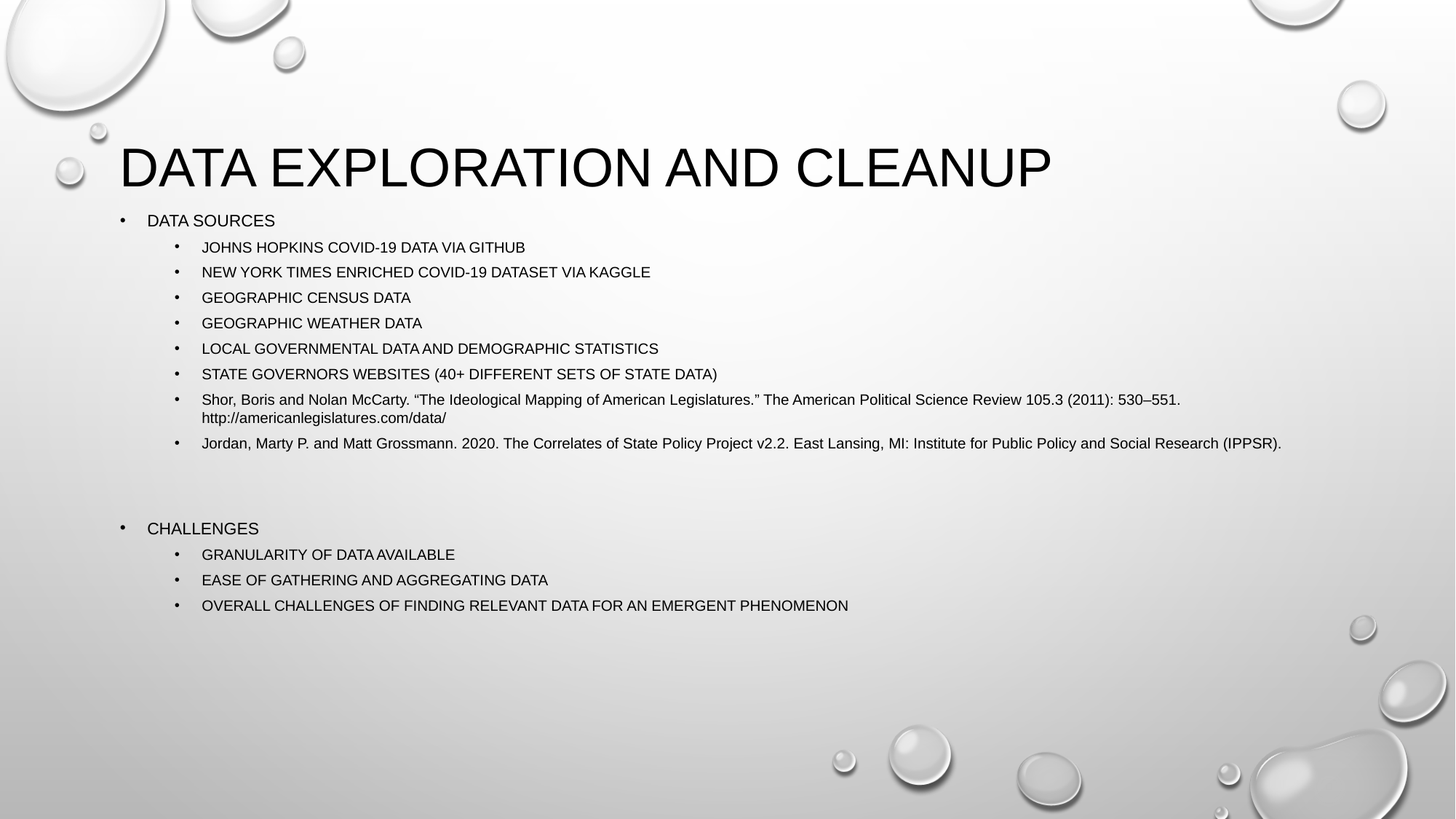

# DATA EXPLORATION AND CLEANUP
DATA SOURCES
JOHNS HOPKINS COVID-19 DATA VIA GITHUB
NEW YORK TIMES ENRICHED COVID-19 DATASET VIA KAGGLE
GEOGRAPHIC CENSUS DATA
GEOGRAPHIC WEATHER DATA
LOCAL GOVERNMENTAL DATA AND DEMOGRAPHIC STATISTICS
STATE GOVERNORS WEBSITES (40+ DIFFERENT SETS OF STATE DATA)
Shor, Boris and Nolan McCarty. “The Ideological Mapping of American Legislatures.” The American Political Science Review 105.3 (2011): 530–551. http://americanlegislatures.com/data/
Jordan, Marty P. and Matt Grossmann. 2020. The Correlates of State Policy Project v2.2. East Lansing, MI: Institute for Public Policy and Social Research (IPPSR).

CHALLENGES
GRANULARITY OF DATA AVAILABLE
EASE OF GATHERING AND AGGREGATING DATA
OVERALL CHALLENGES OF FINDING RELEVANT DATA FOR AN EMERGENT PHENOMENON